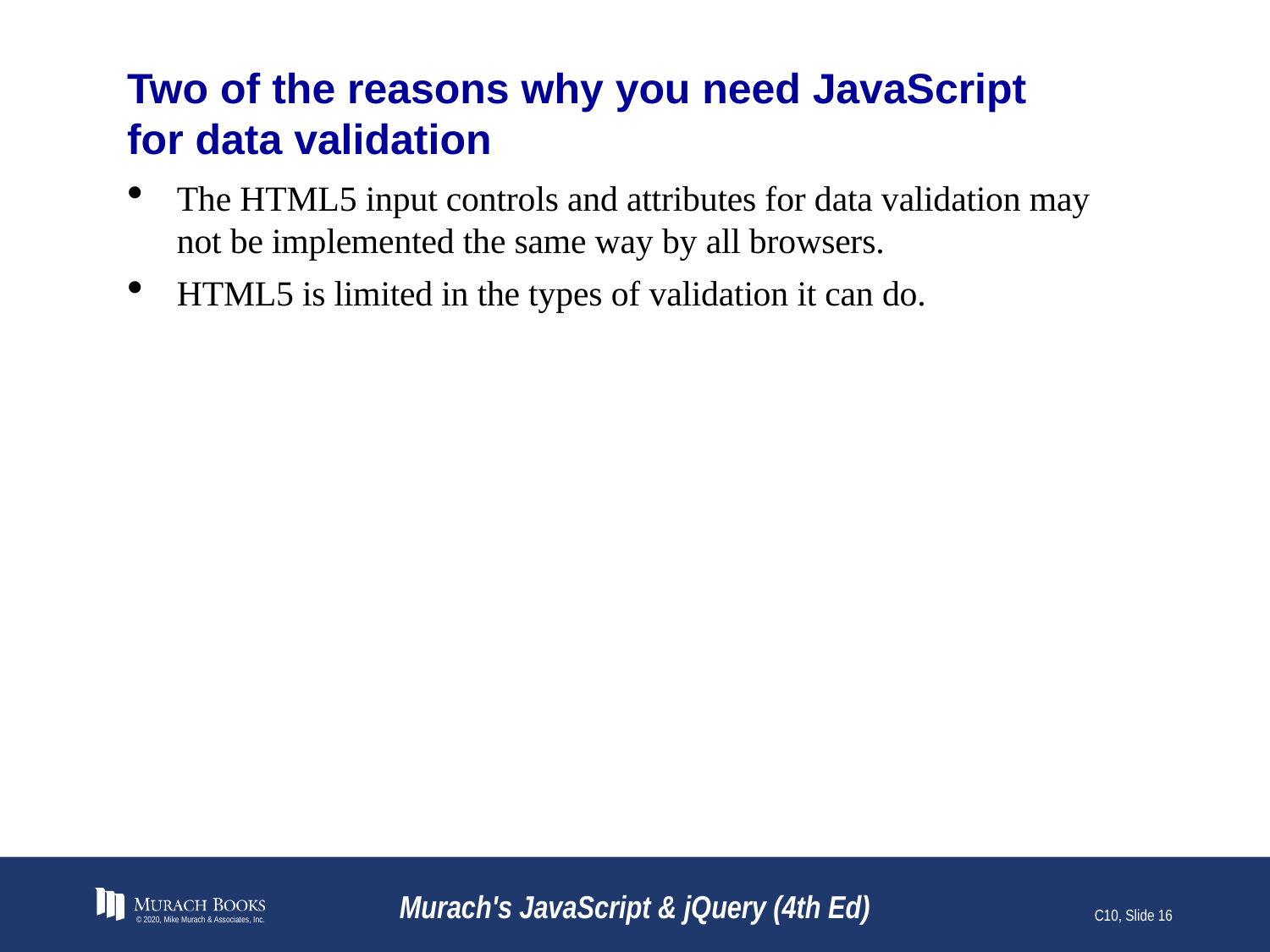

# Two of the reasons why you need JavaScript for data validation
The HTML5 input controls and attributes for data validation may not be implemented the same way by all browsers.
HTML5 is limited in the types of validation it can do.

© 2020, Mike Murach & Associates, Inc.
Murach's JavaScript & jQuery (4th Ed)

C10, Slide 16